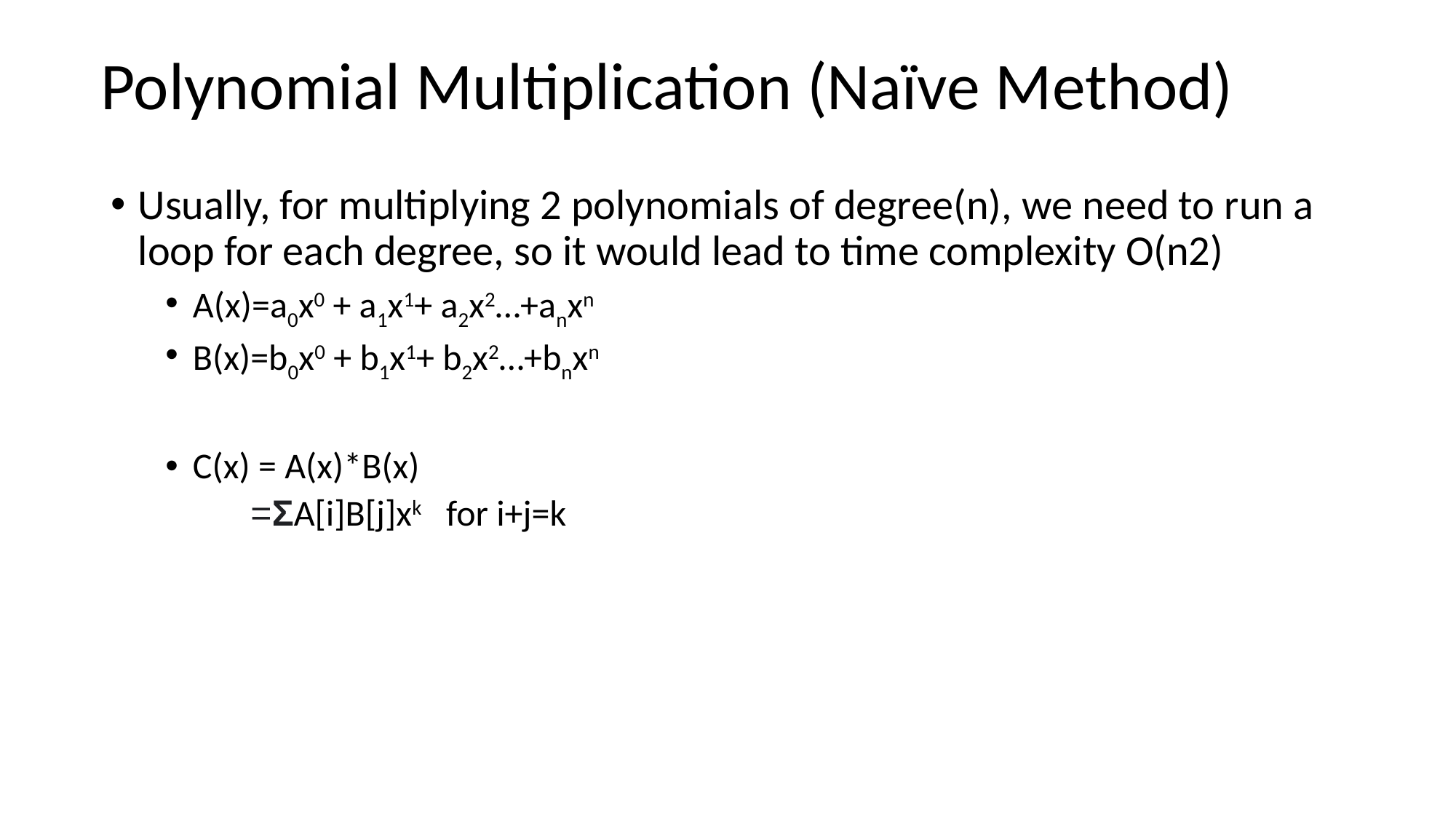

# Polynomial Multiplication (Naïve Method)
Usually, for multiplying 2 polynomials of degree(n), we need to run a loop for each degree, so it would lead to time complexity O(n2)
A(x)=a0x0 + a1x1+ a2x2…+anxn
B(x)=b0x0 + b1x1+ b2x2…+bnxn

C(x) = A(x)*B(x)
   =ΣA[i]B[j]xk   for i+j=k